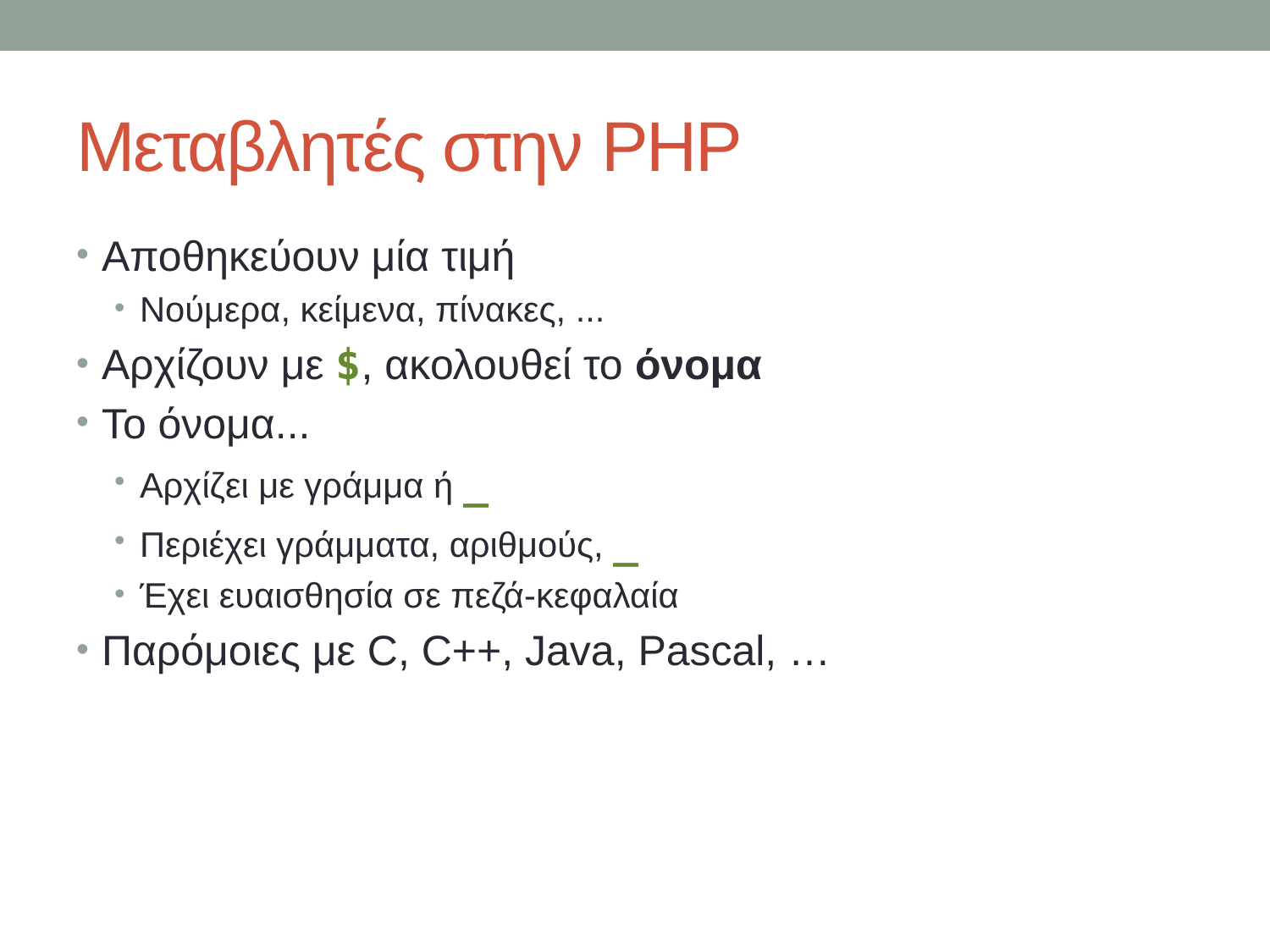

# Μεταβλητές στην PHP
Αποθηκεύουν μία τιμή
Νούμερα, κείμενα, πίνακες, ...
Αρχίζουν με $, ακολουθεί το όνομα
Το όνομα...
Αρχίζει με γράμμα ή _
Περιέχει γράμματα, αριθμούς, _
Έχει ευαισθησία σε πεζά-κεφαλαία
Παρόμοιες με C, C++, Java, Pascal, …